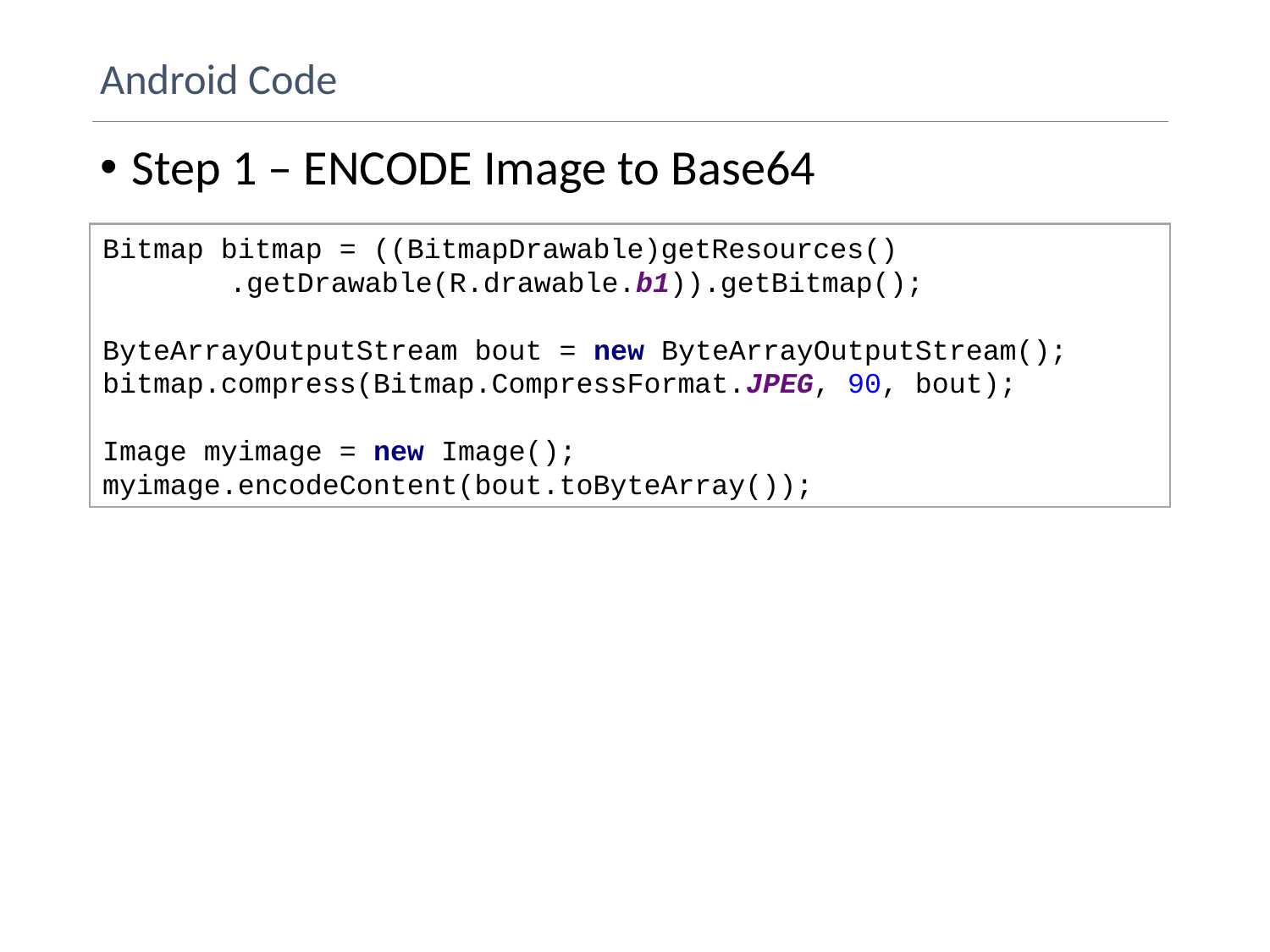

# Android Code
Step 1 – ENCODE Image to Base64

Bitmap bitmap = ((BitmapDrawable)getResources()
	.getDrawable(R.drawable.b1)).getBitmap();
ByteArrayOutputStream bout = new ByteArrayOutputStream();
bitmap.compress(Bitmap.CompressFormat.JPEG, 90, bout);
Image myimage = new Image();
myimage.encodeContent(bout.toByteArray());